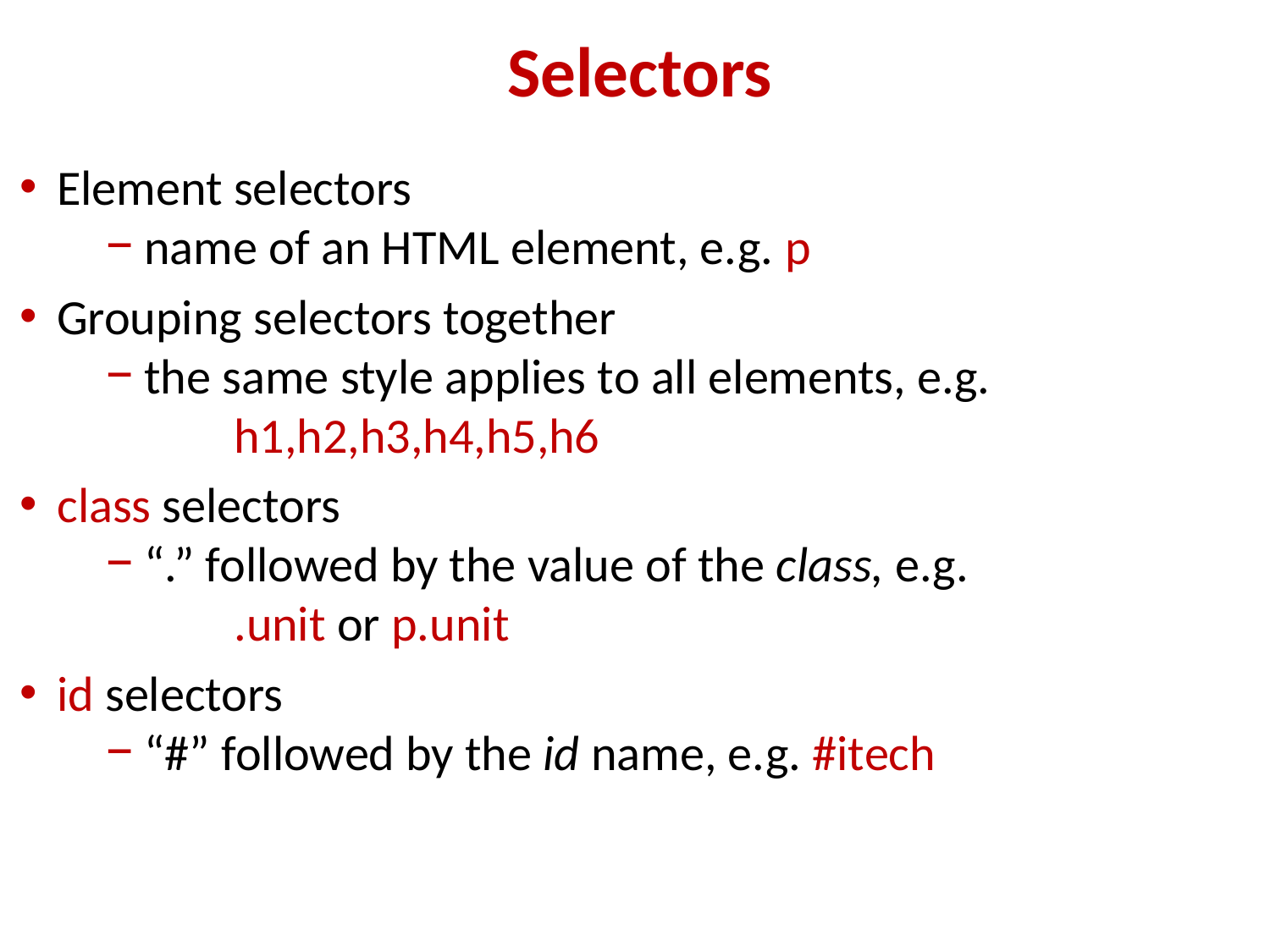

Selectors
Element selectors
name of an HTML element, e.g. p
Grouping selectors together
the same style applies to all elements, e.g.
h1,h2,h3,h4,h5,h6
class selectors
“.” followed by the value of the class, e.g.
.unit or p.unit
id selectors
“#” followed by the id name, e.g. #itech